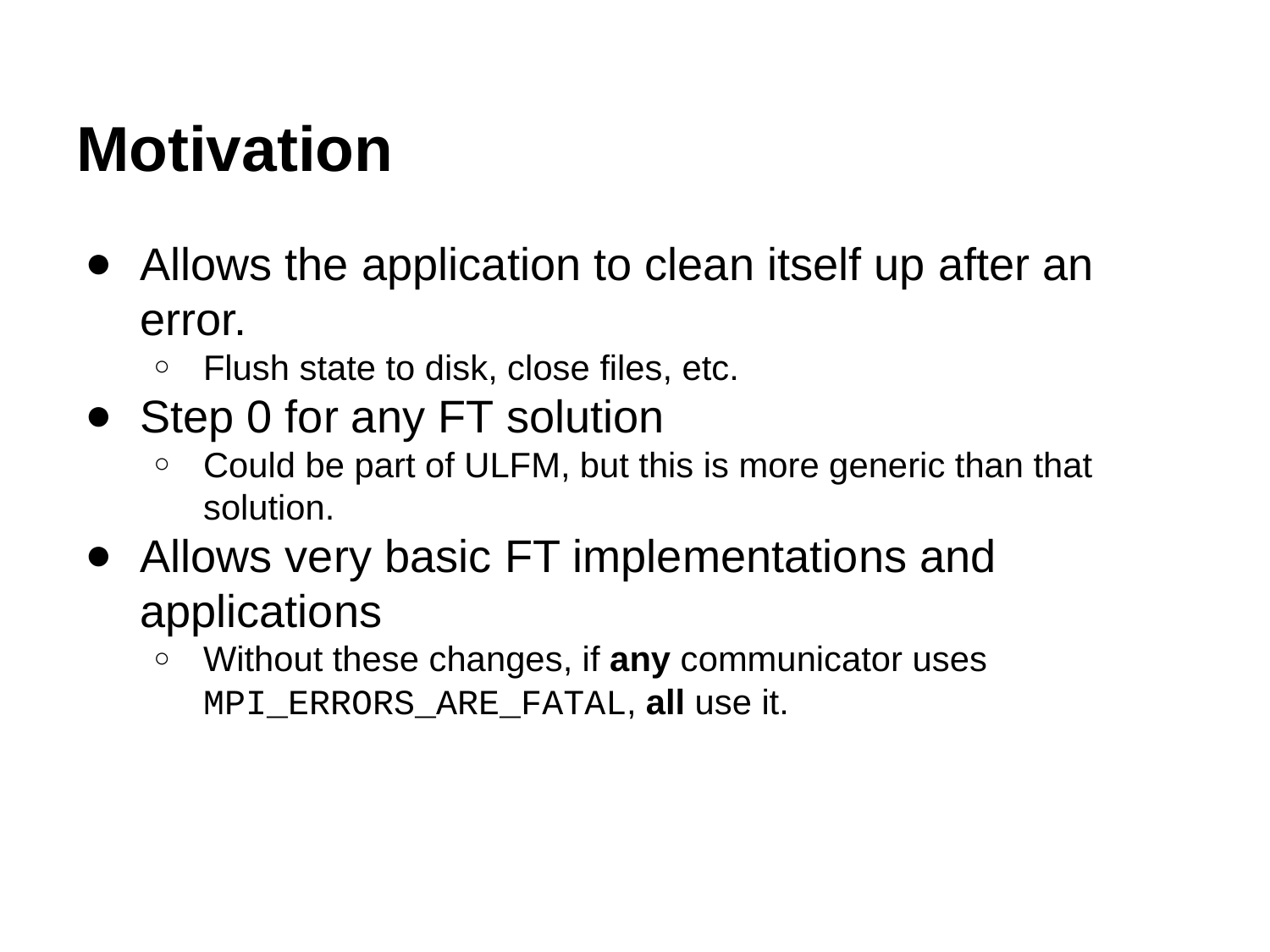

# Motivation
Allows the application to clean itself up after an error.
Flush state to disk, close files, etc.
Step 0 for any FT solution
Could be part of ULFM, but this is more generic than that solution.
Allows very basic FT implementations and applications
Without these changes, if any communicator uses MPI_ERRORS_ARE_FATAL, all use it.